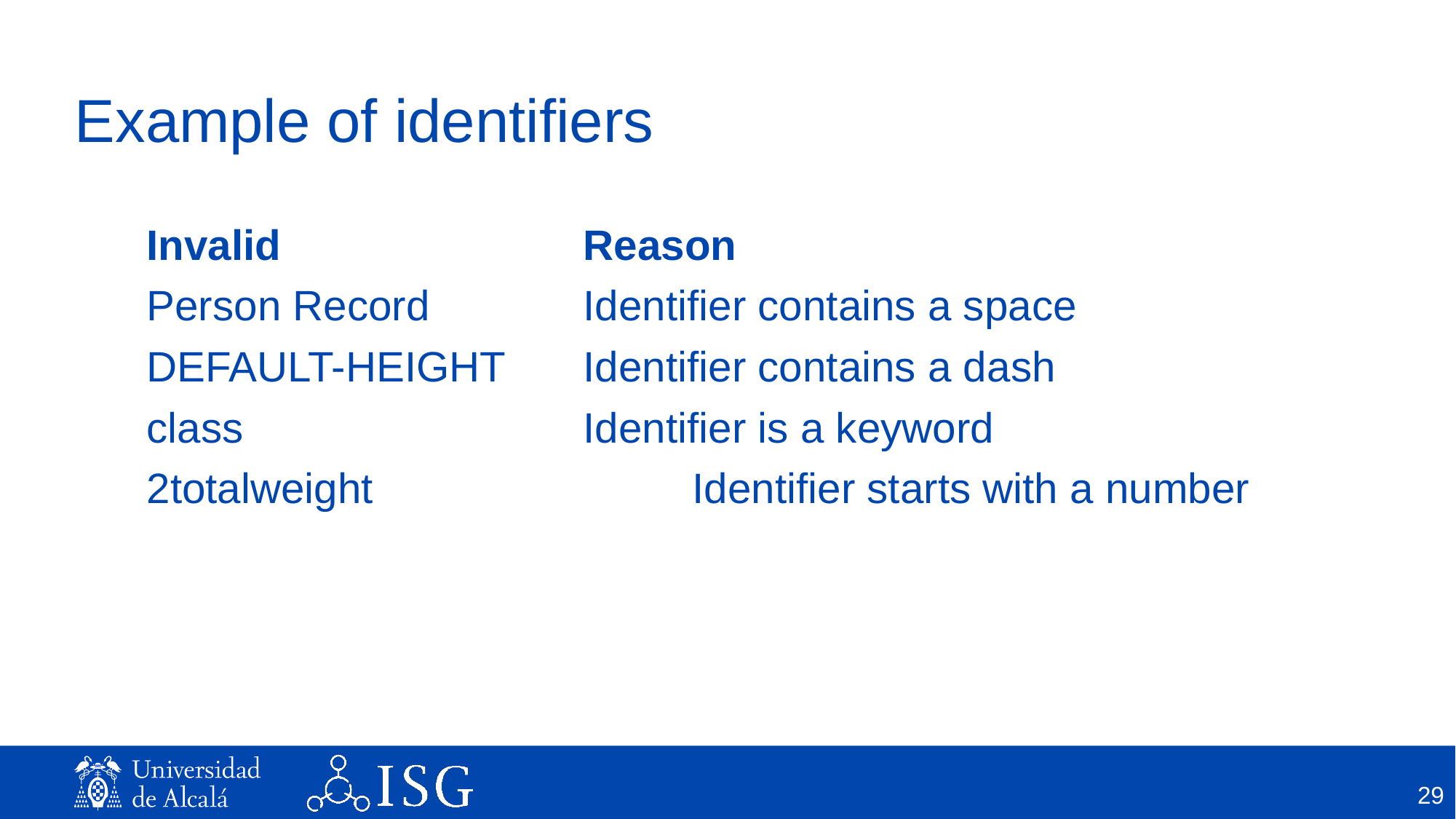

# Example of identifiers
Invalid       			Reason
Person Record 		Identifier contains a space
DEFAULT-HEIGHT 	Identifier contains a dash
class         			Identifier is a keyword
2totalweight  			Identifier starts with a number